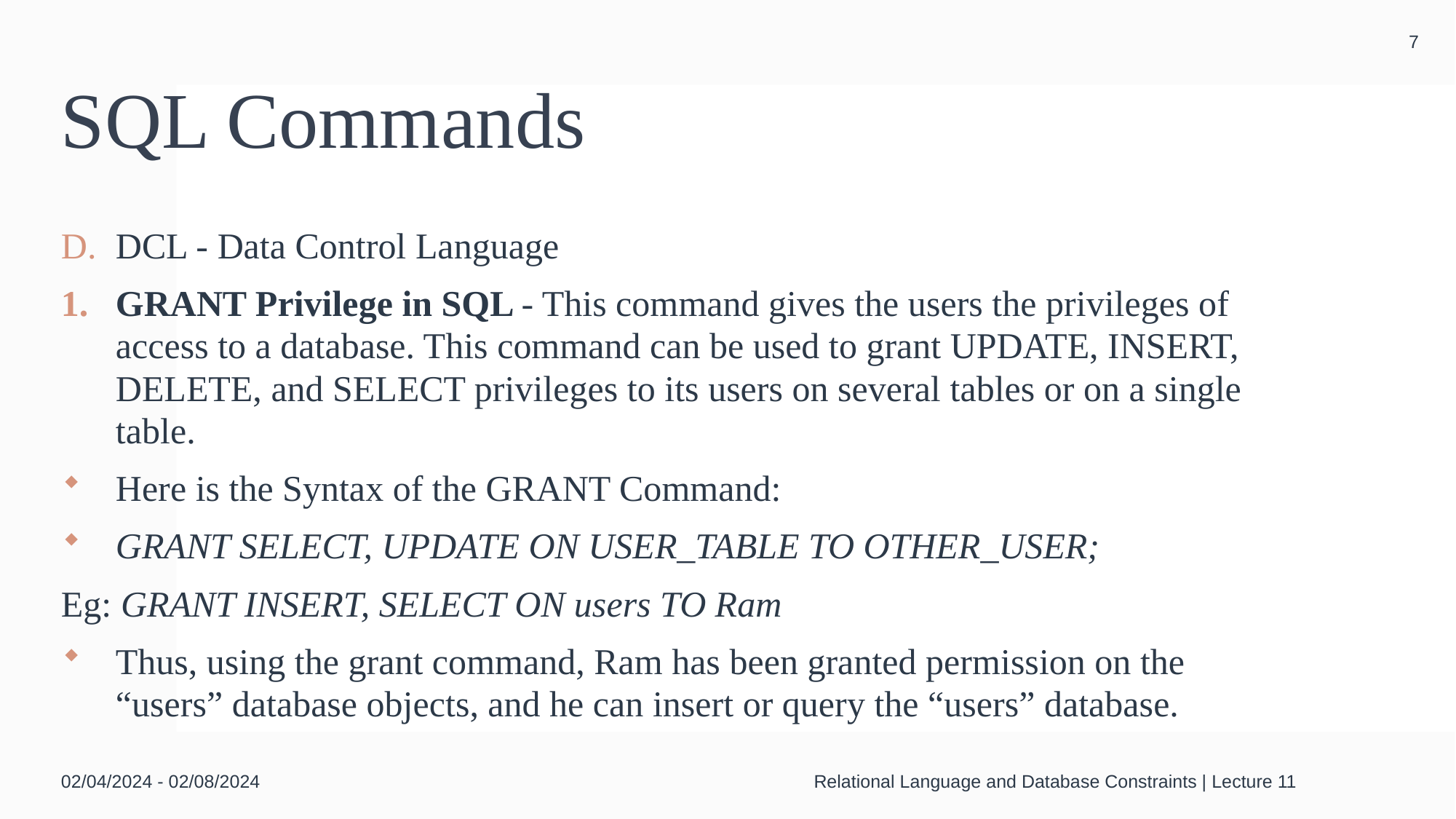

7
# SQL Commands
DCL - Data Control Language
GRANT Privilege in SQL - This command gives the users the privileges of access to a database. This command can be used to grant UPDATE, INSERT, DELETE, and SELECT privileges to its users on several tables or on a single table.
Here is the Syntax of the GRANT Command:
GRANT SELECT, UPDATE ON USER_TABLE TO OTHER_USER;
Eg: GRANT INSERT, SELECT ON users TO Ram
Thus, using the grant command, Ram has been granted permission on the “users” database objects, and he can insert or query the “users” database.
02/04/2024 - 02/08/2024
Relational Language and Database Constraints | Lecture 11